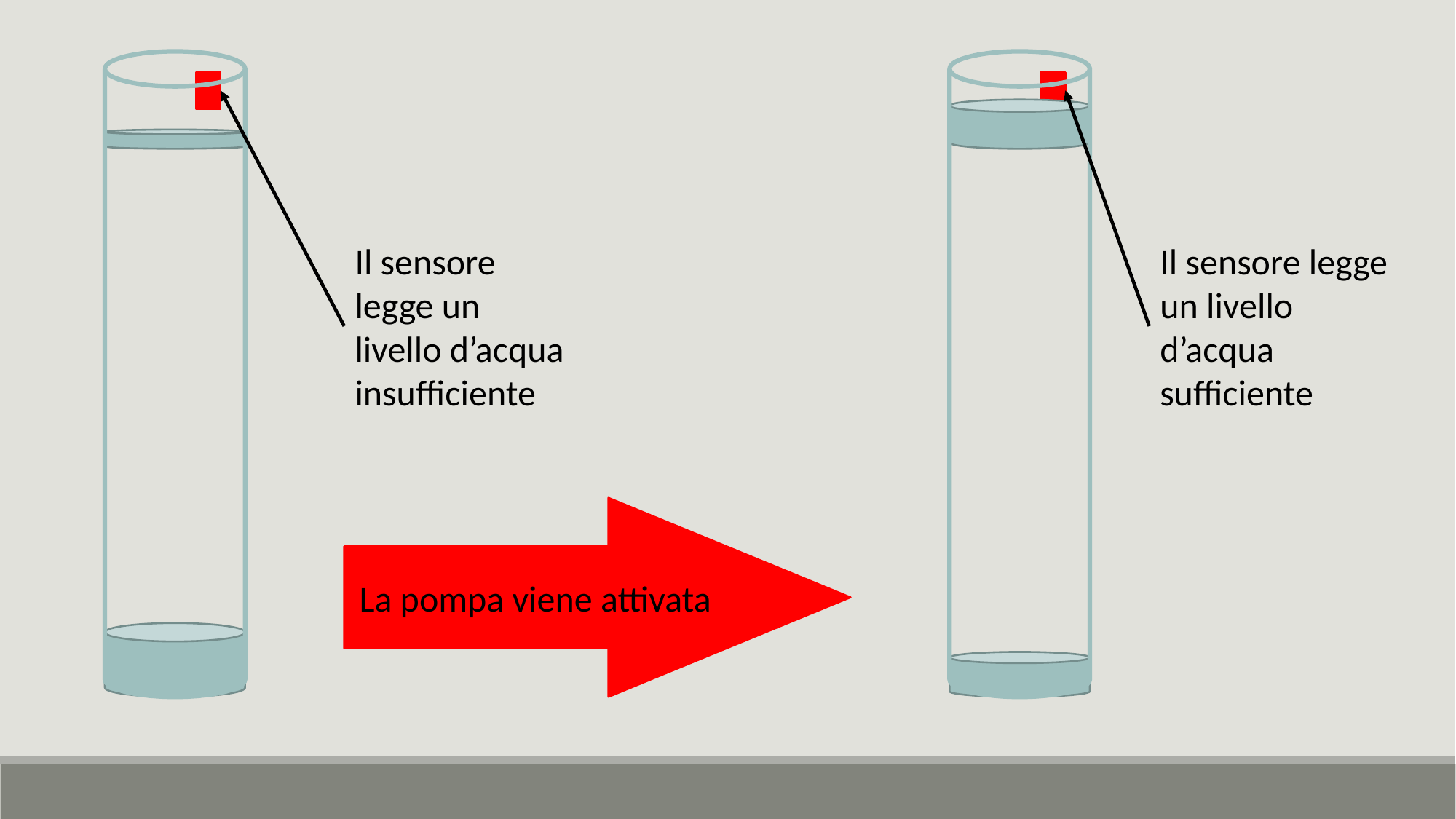

Il sensore legge un livello d’acqua insufficiente
Il sensore legge un livello d’acqua sufficiente
La pompa viene attivata